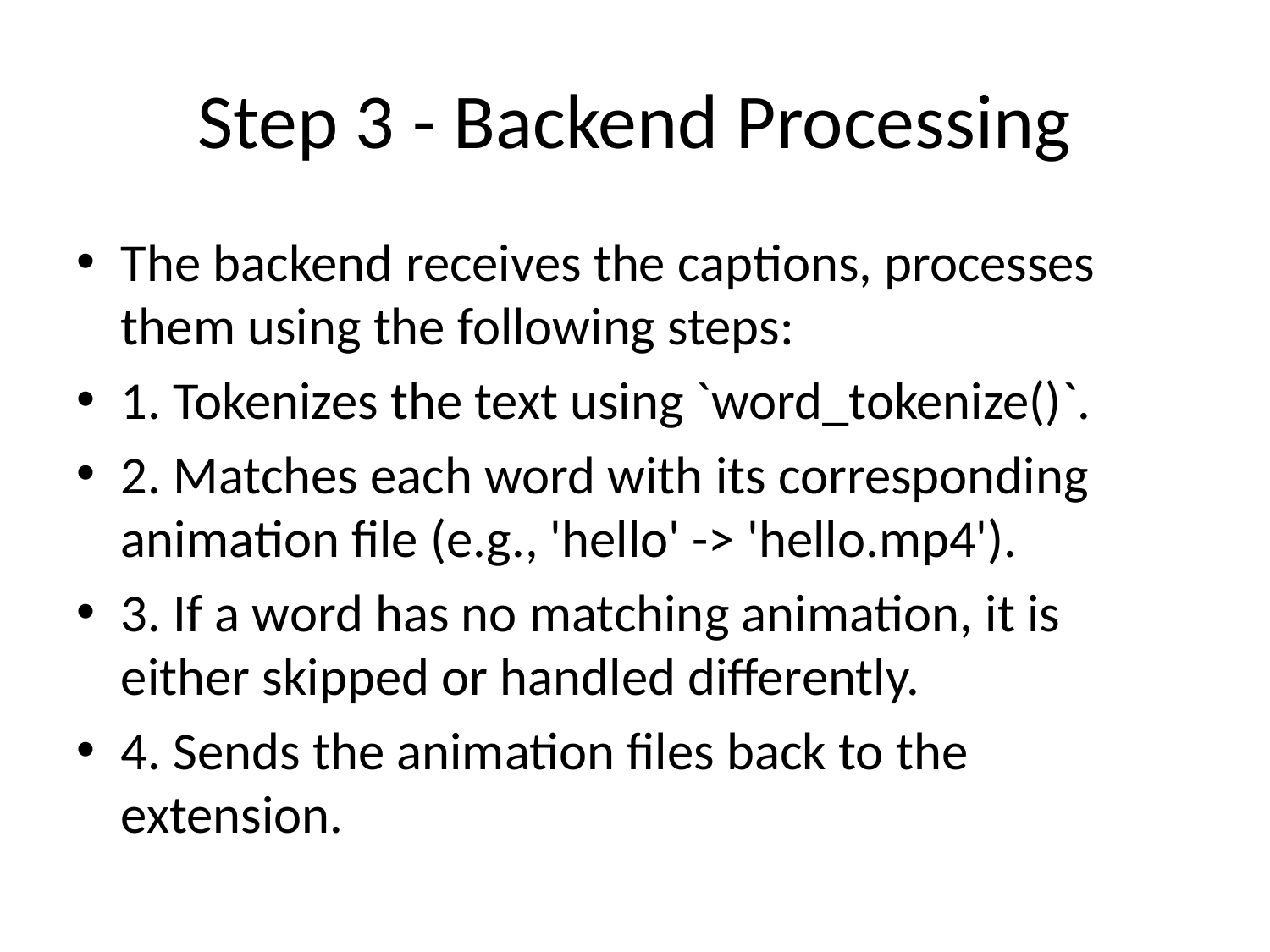

# Step 3 - Backend Processing
The backend receives the captions, processes them using the following steps:
1. Tokenizes the text using `word_tokenize()`.
2. Matches each word with its corresponding animation file (e.g., 'hello' -> 'hello.mp4').
3. If a word has no matching animation, it is either skipped or handled differently.
4. Sends the animation files back to the extension.